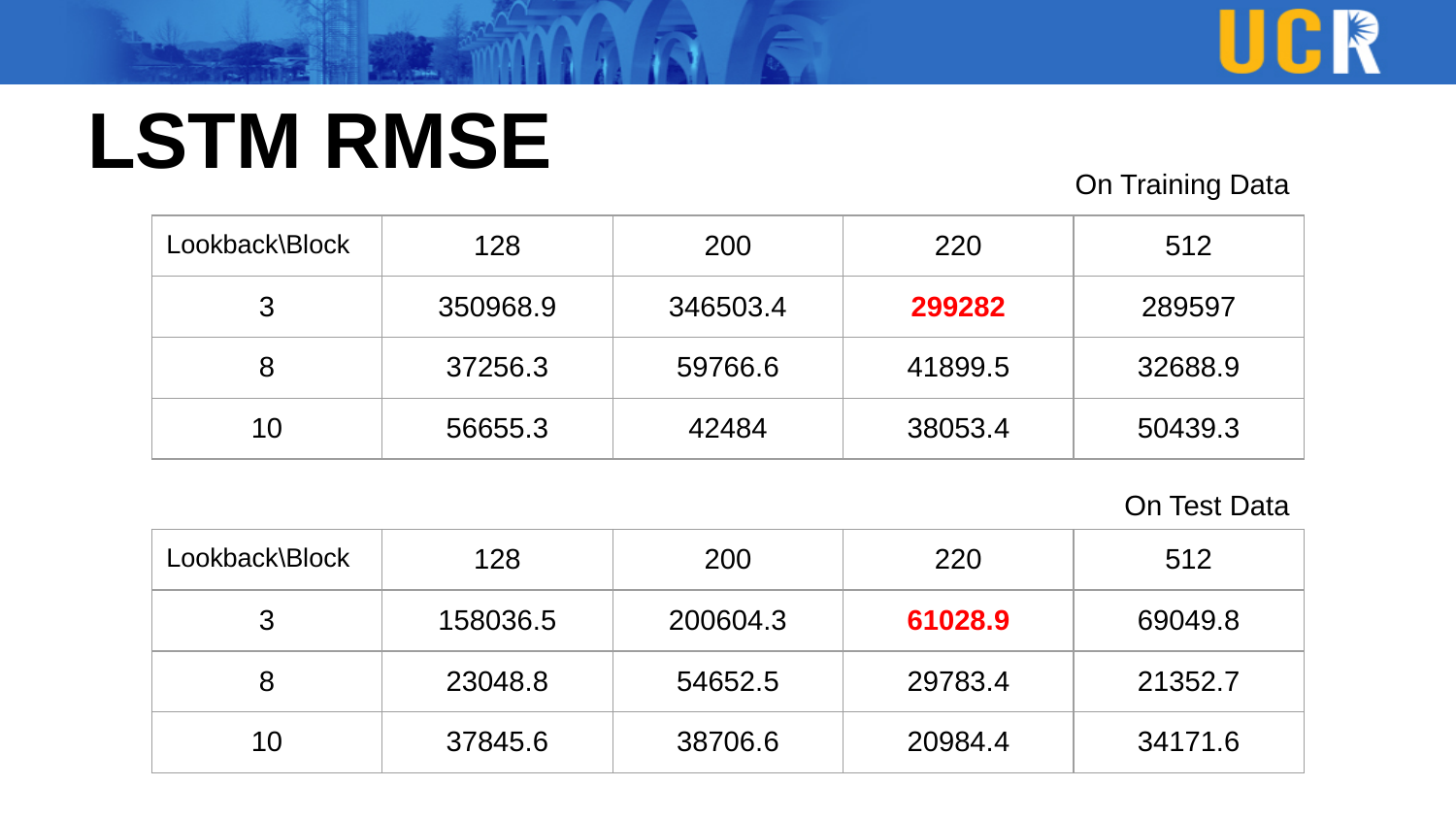

# LSTM RMSE
On Training Data

| Lookback\Block | 128 | 200 | 220 | 512 |
| --- | --- | --- | --- | --- |
| 3 | 350968.9 | 346503.4 | 299282 | 289597 |
| 8 | 37256.3 | 59766.6 | 41899.5 | 32688.9 |
| 10 | 56655.3 | 42484 | 38053.4 | 50439.3 |
On Test Data
| Lookback\Block | 128 | 200 | 220 | 512 |
| --- | --- | --- | --- | --- |
| 3 | 158036.5 | 200604.3 | 61028.9 | 69049.8 |
| 8 | 23048.8 | 54652.5 | 29783.4 | 21352.7 |
| 10 | 37845.6 | 38706.6 | 20984.4 | 34171.6 |